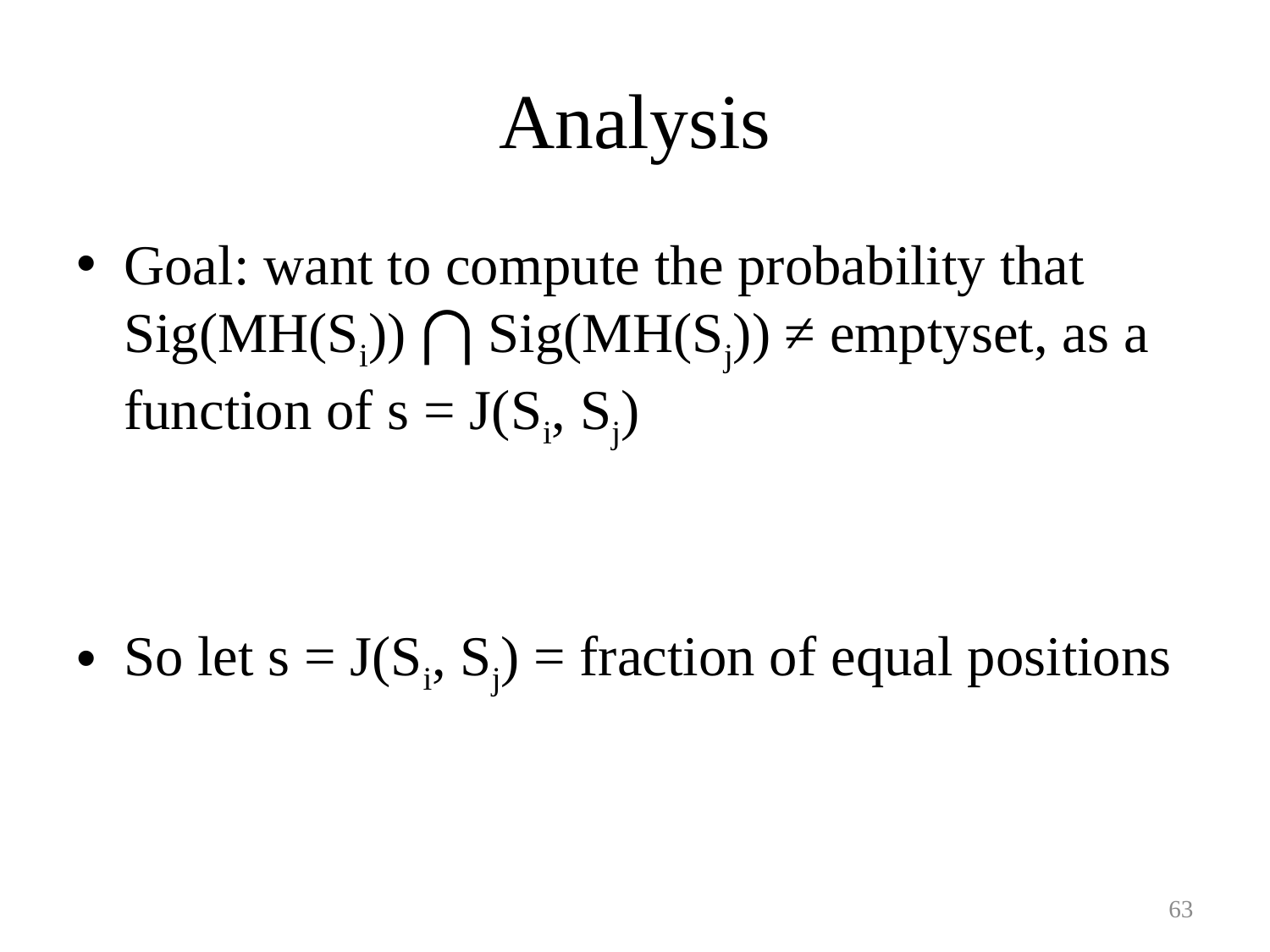

# Analysis
Goal: want to compute the probability that
Sig(MH(Si)) ⋂ Sig(MH(Sj)) ≠ emptyset, as a function of s = J(Si, Sj)

So let s = J(Si, Sj) = fraction of equal positions
63